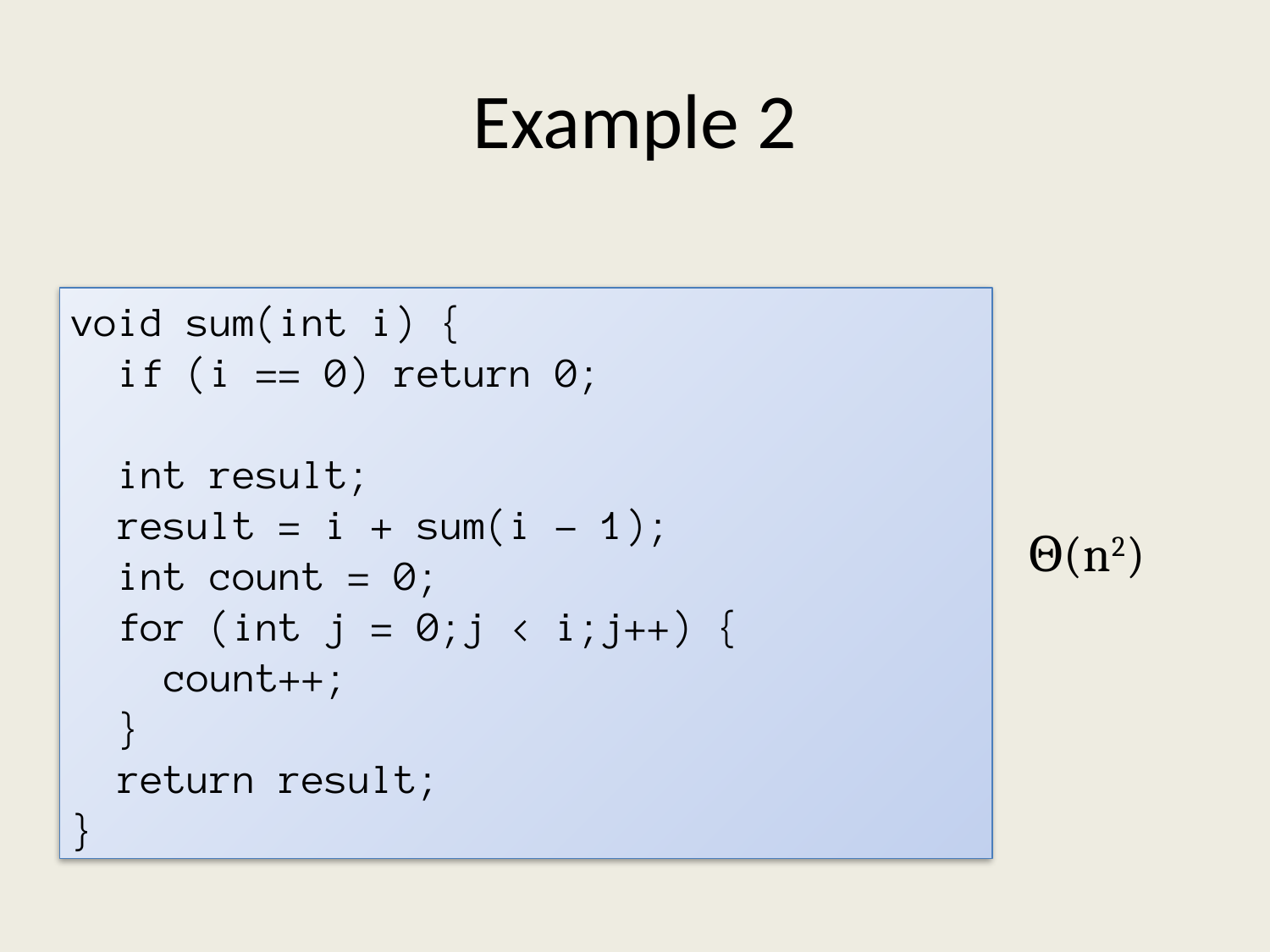

# Example 2
void sum(int i) {
  if (i == 0) return 0;

  int result;
  result = i + sum(i - 1);
  int count = 0;
  for (int j = 0;j < i;j++) {
    count++;
  }
  return result;
}
Θ(n2)